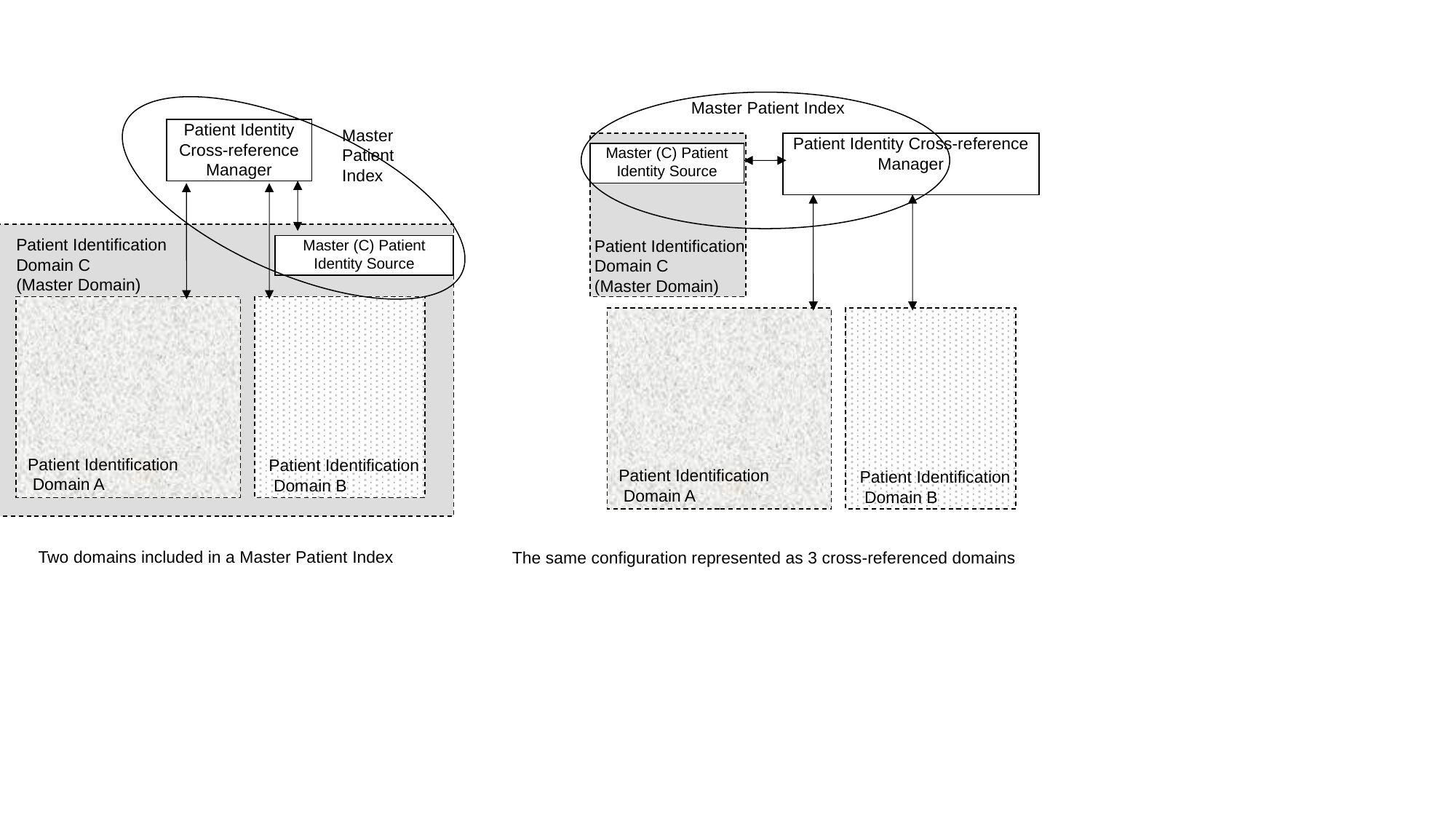

Master Patient Index
Patient Identity Cross-reference Manager
Master Patient
Index

Patient Identity Cross-reference Manager

Master (C) Patient
Identity Source

Patient Identification
Domain C
(Master Domain)
Master (C) Patient
Identity Source
Patient Identification
Domain C
(Master Domain)

Patient Identification
 Domain A
Patient Identification
 Domain B
Patient Identification
 Domain A
Patient Identification
 Domain B

Two domains included in a Master Patient Index

The same configuration represented as 3 cross-referenced domains